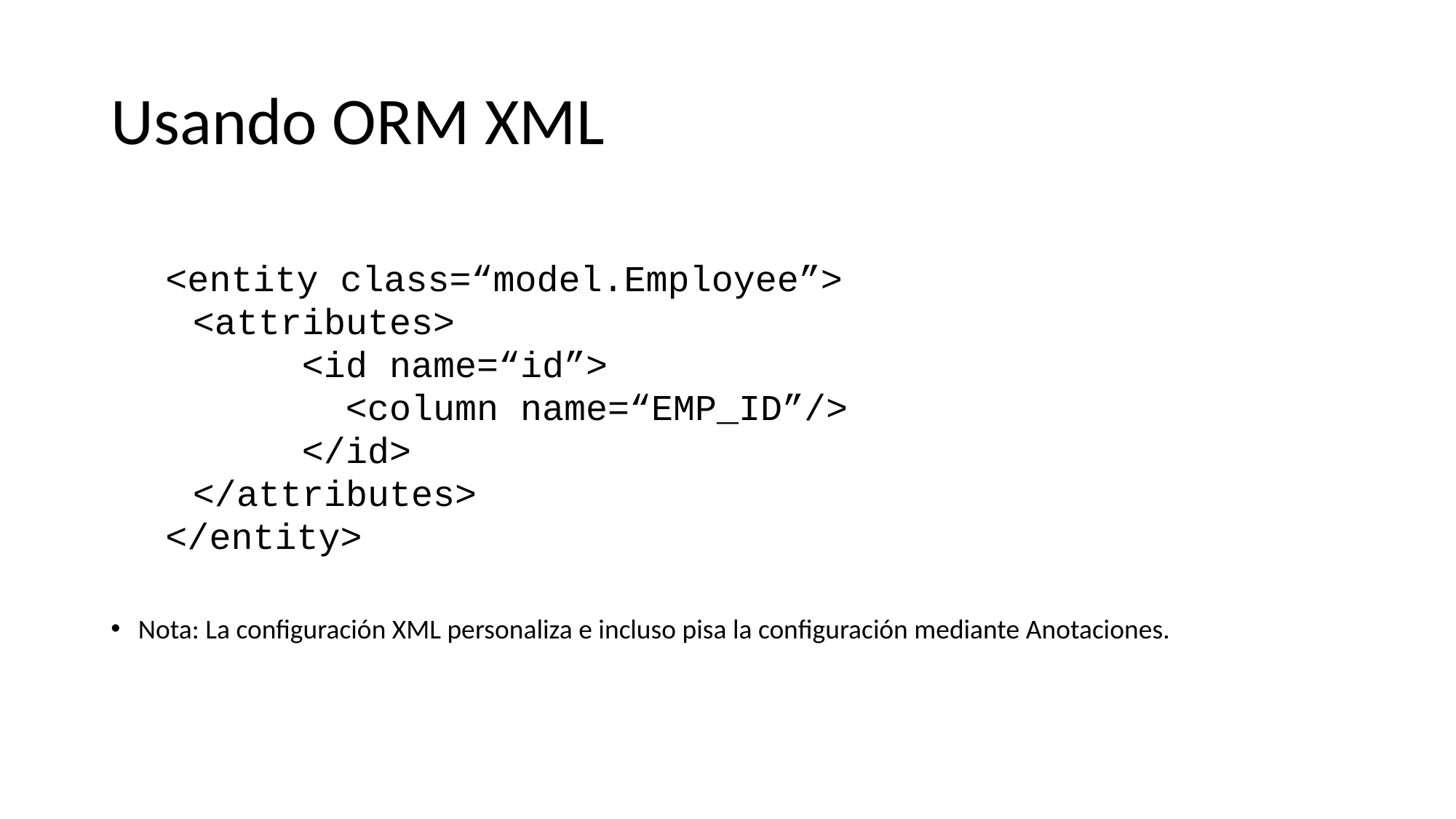

# Usando ORM XML

<entity class=“model.Employee”>
	<attributes>
		<id name=“id”>
		  <column name=“EMP_ID”/>
		</id>
	</attributes>
</entity>

Nota: La configuración XML personaliza e incluso pisa la configuración mediante Anotaciones.